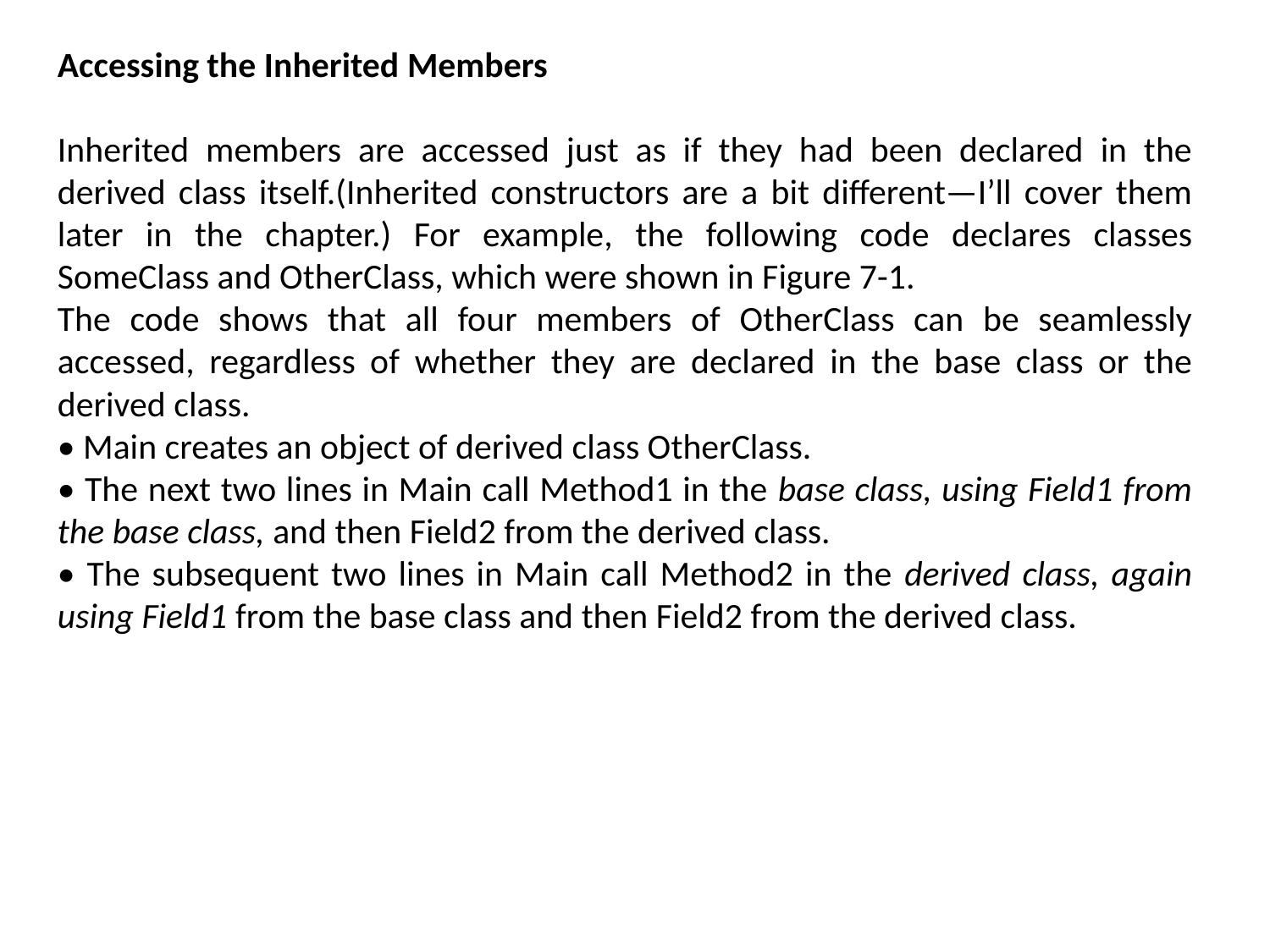

Accessing the Inherited Members

Inherited members are accessed just as if they had been declared in the derived class itself.(Inherited constructors are a bit different—I’ll cover them later in the chapter.) For example, the following code declares classes SomeClass and OtherClass, which were shown in Figure 7-1.
The code shows that all four members of OtherClass can be seamlessly accessed, regardless of whether they are declared in the base class or the derived class.
• Main creates an object of derived class OtherClass.
• The next two lines in Main call Method1 in the base class, using Field1 from the base class, and then Field2 from the derived class.
• The subsequent two lines in Main call Method2 in the derived class, again using Field1 from the base class and then Field2 from the derived class.